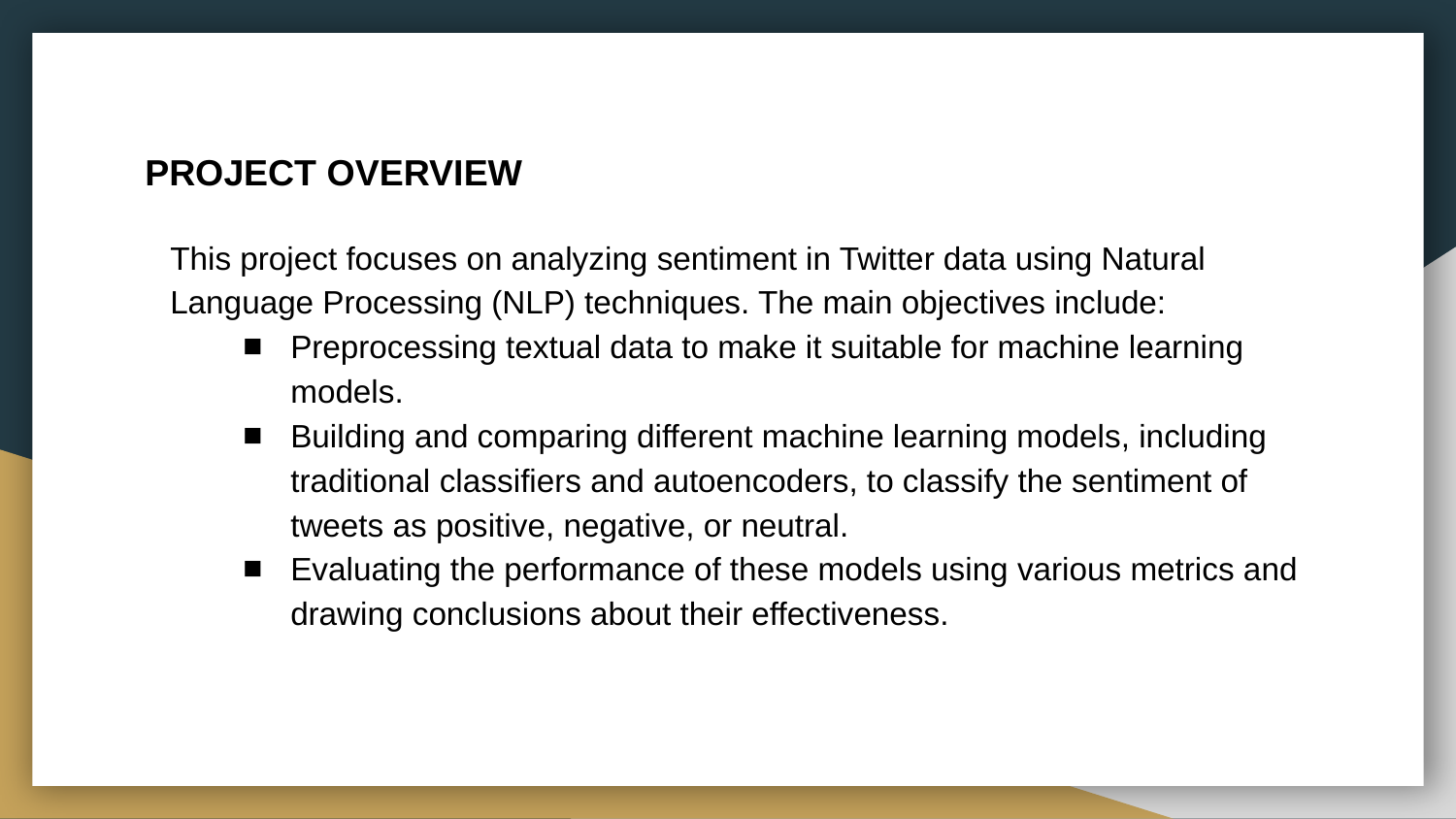

# PROJECT OVERVIEW
This project focuses on analyzing sentiment in Twitter data using Natural Language Processing (NLP) techniques. The main objectives include:
Preprocessing textual data to make it suitable for machine learning models.
Building and comparing different machine learning models, including traditional classifiers and autoencoders, to classify the sentiment of tweets as positive, negative, or neutral.
Evaluating the performance of these models using various metrics and drawing conclusions about their effectiveness.